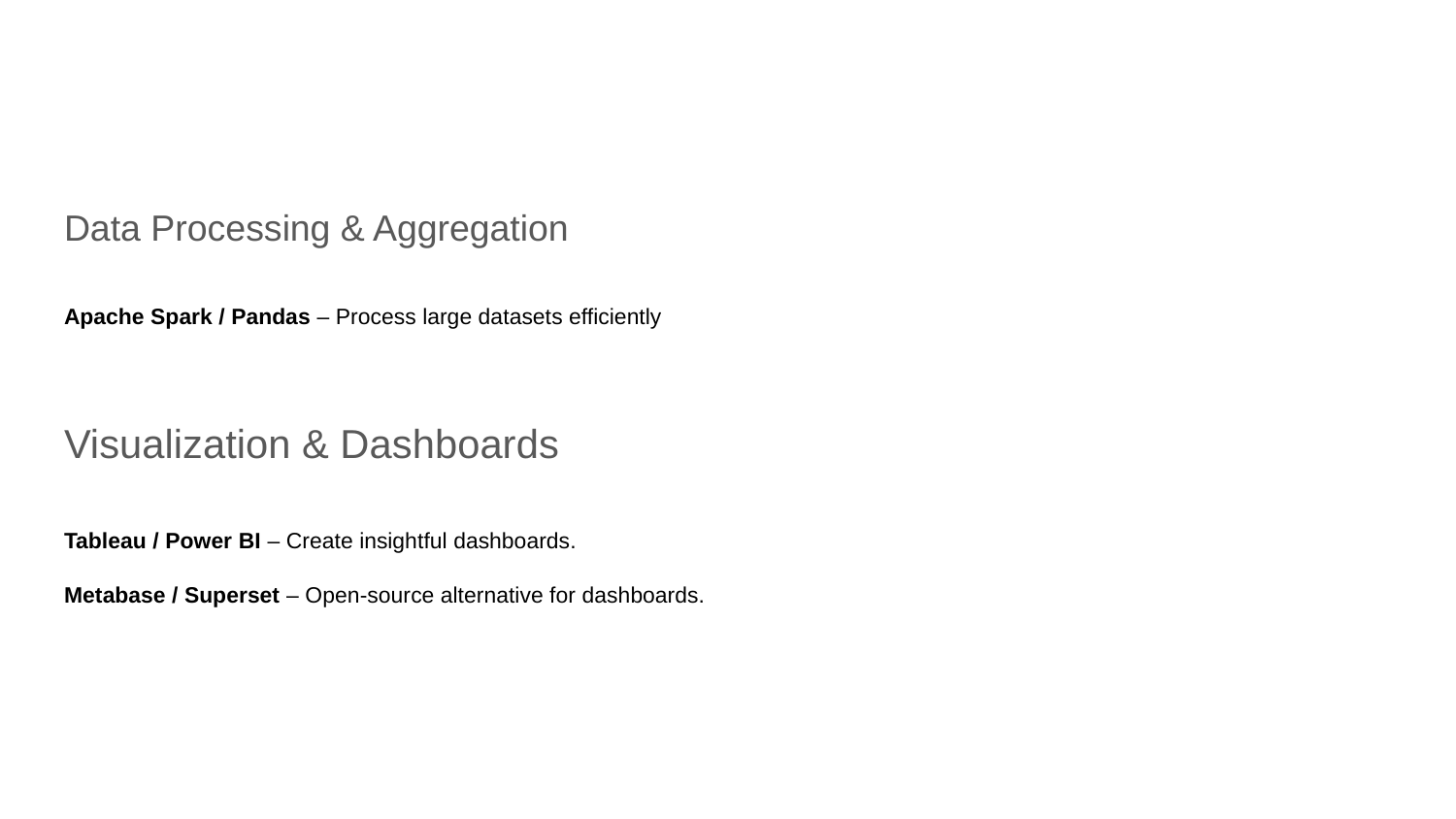

Data Processing & Aggregation
Apache Spark / Pandas – Process large datasets efficiently
Visualization & Dashboards
Tableau / Power BI – Create insightful dashboards.
Metabase / Superset – Open-source alternative for dashboards.